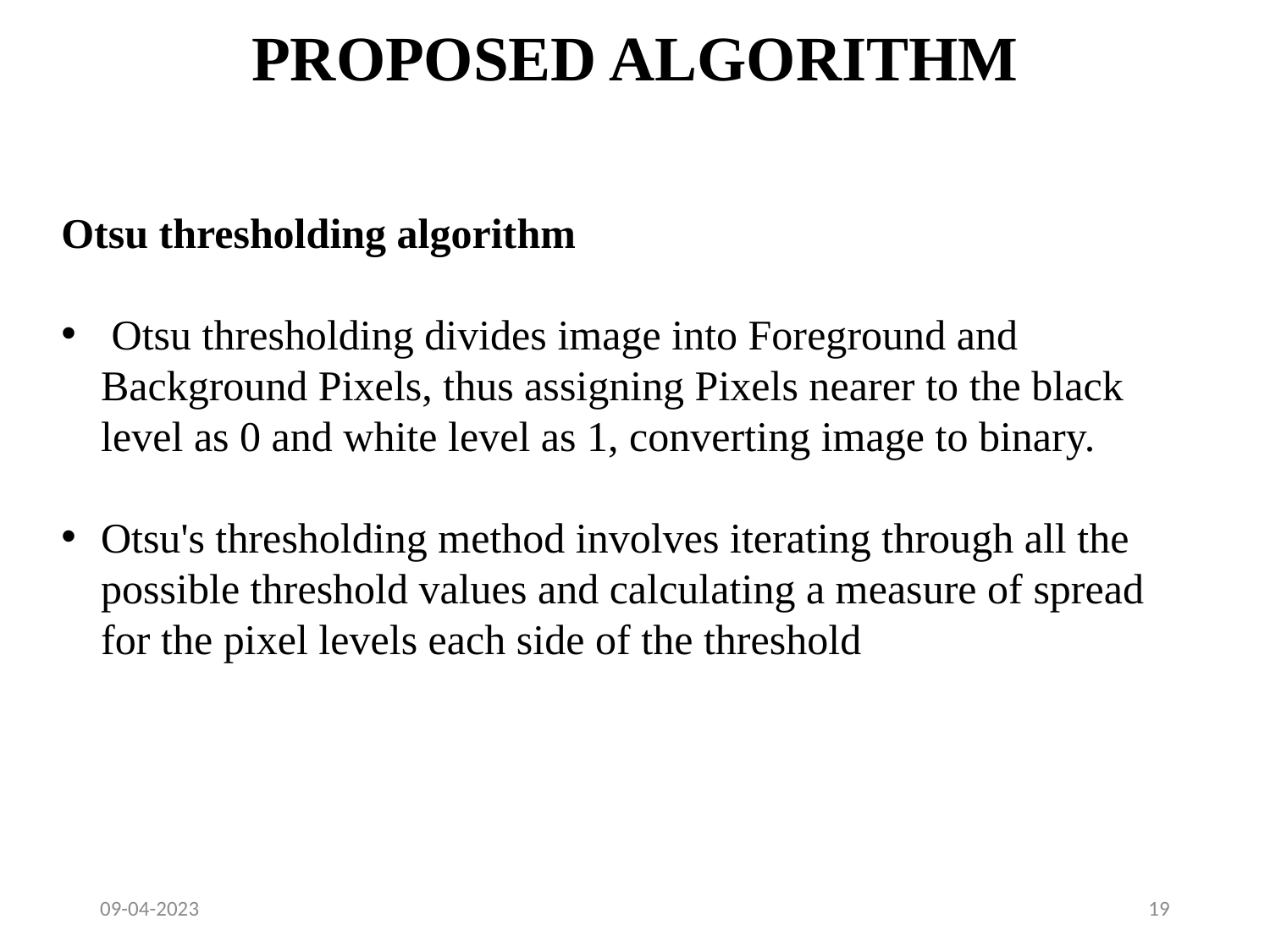

# PROPOSED ALGORITHM
Otsu thresholding algorithm

 Otsu thresholding divides image into Foreground and Background Pixels, thus assigning Pixels nearer to the black level as 0 and white level as 1, converting image to binary.

Otsu's thresholding method involves iterating through all the possible threshold values and calculating a measure of spread for the pixel levels each side of the threshold
09-04-2023
19